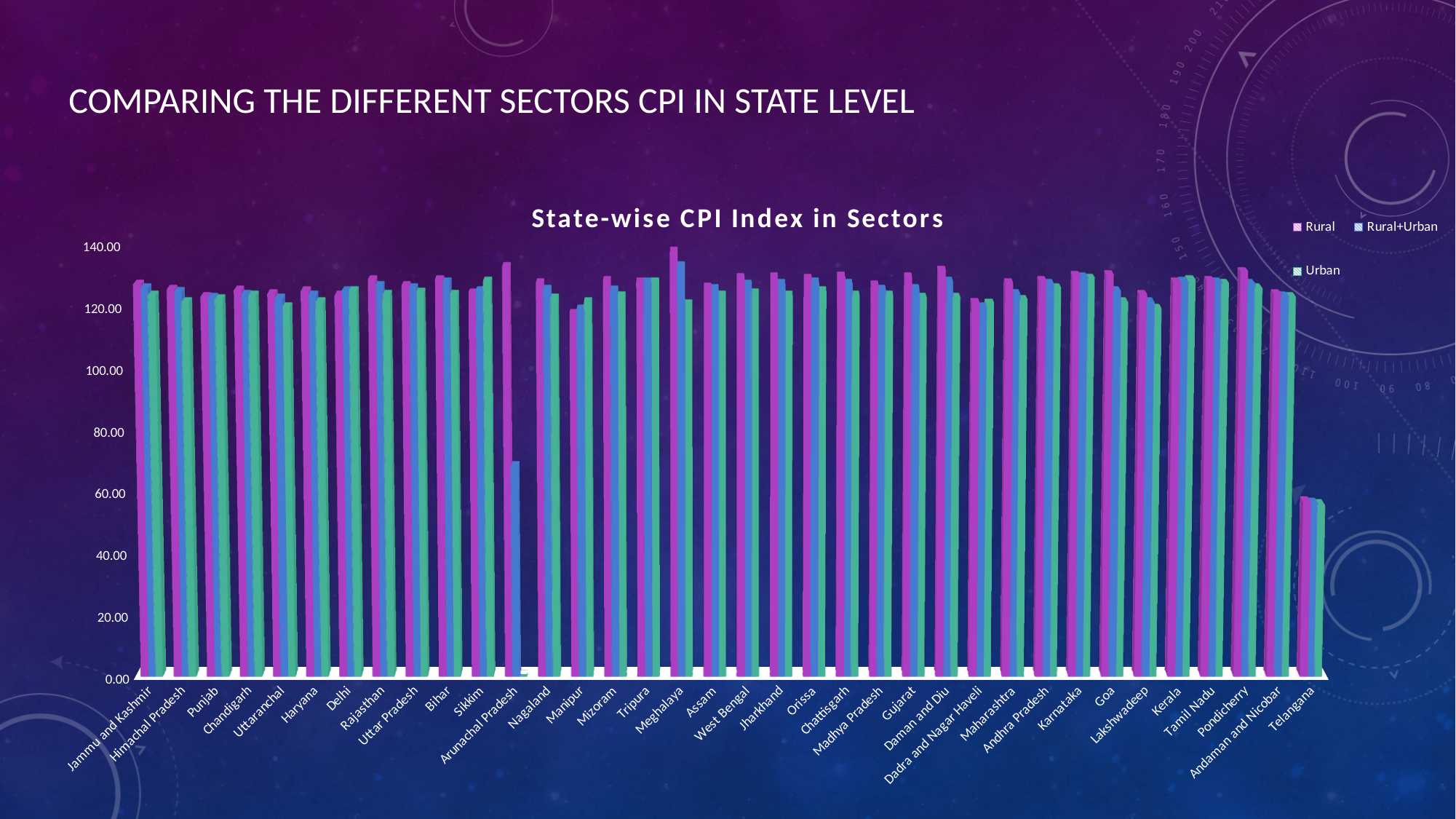

# Comparing the different sectors CPI in state level

[unsupported chart]